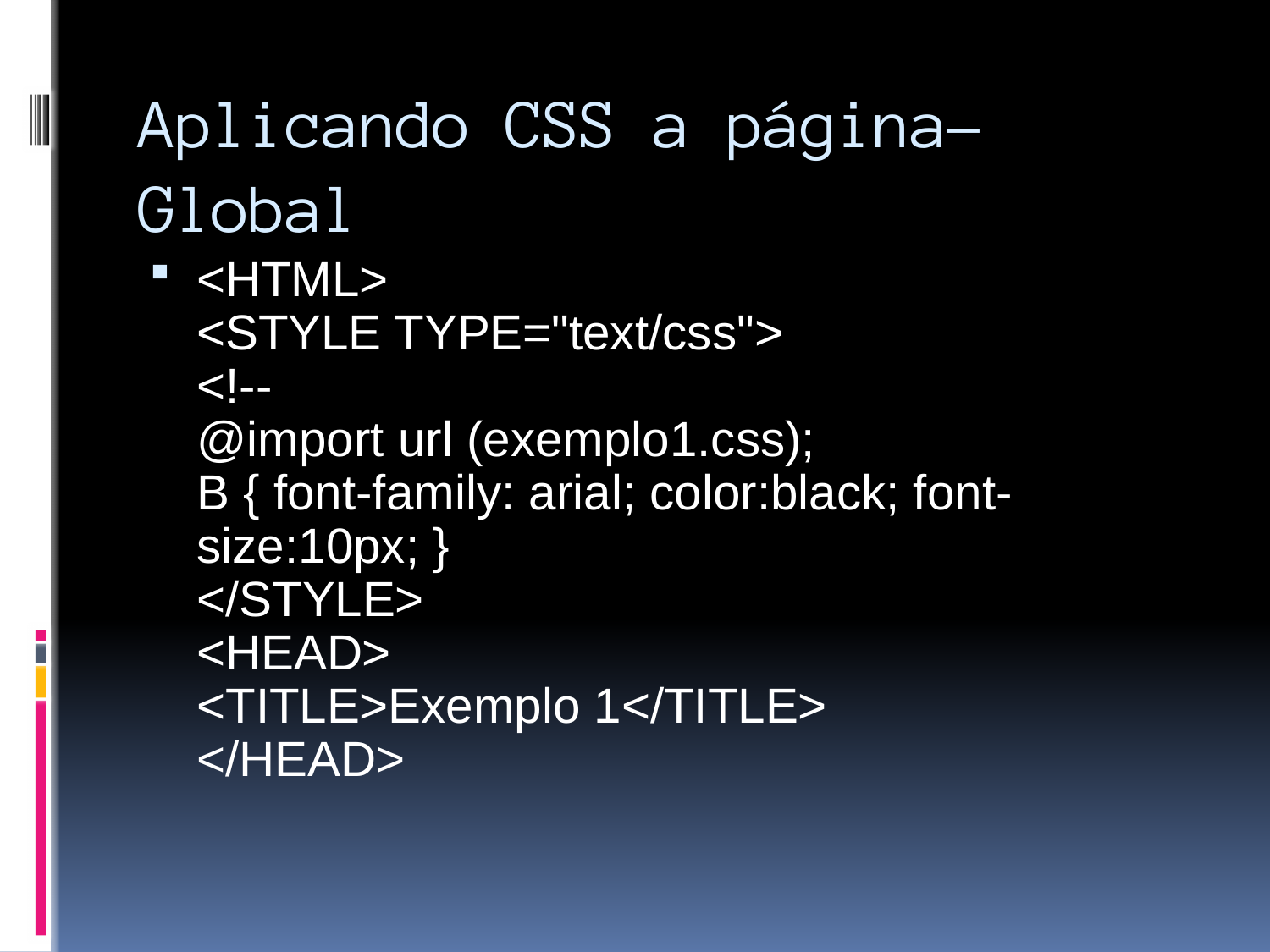

# Aplicando CSS a página-Global
<HTML>
<STYLE TYPE="text/css">
<!--
@import url (exemplo1.css);
B { font-family: arial; color:black; font-size:10px; }
</STYLE>
<HEAD>
<TITLE>Exemplo 1</TITLE>
</HEAD>